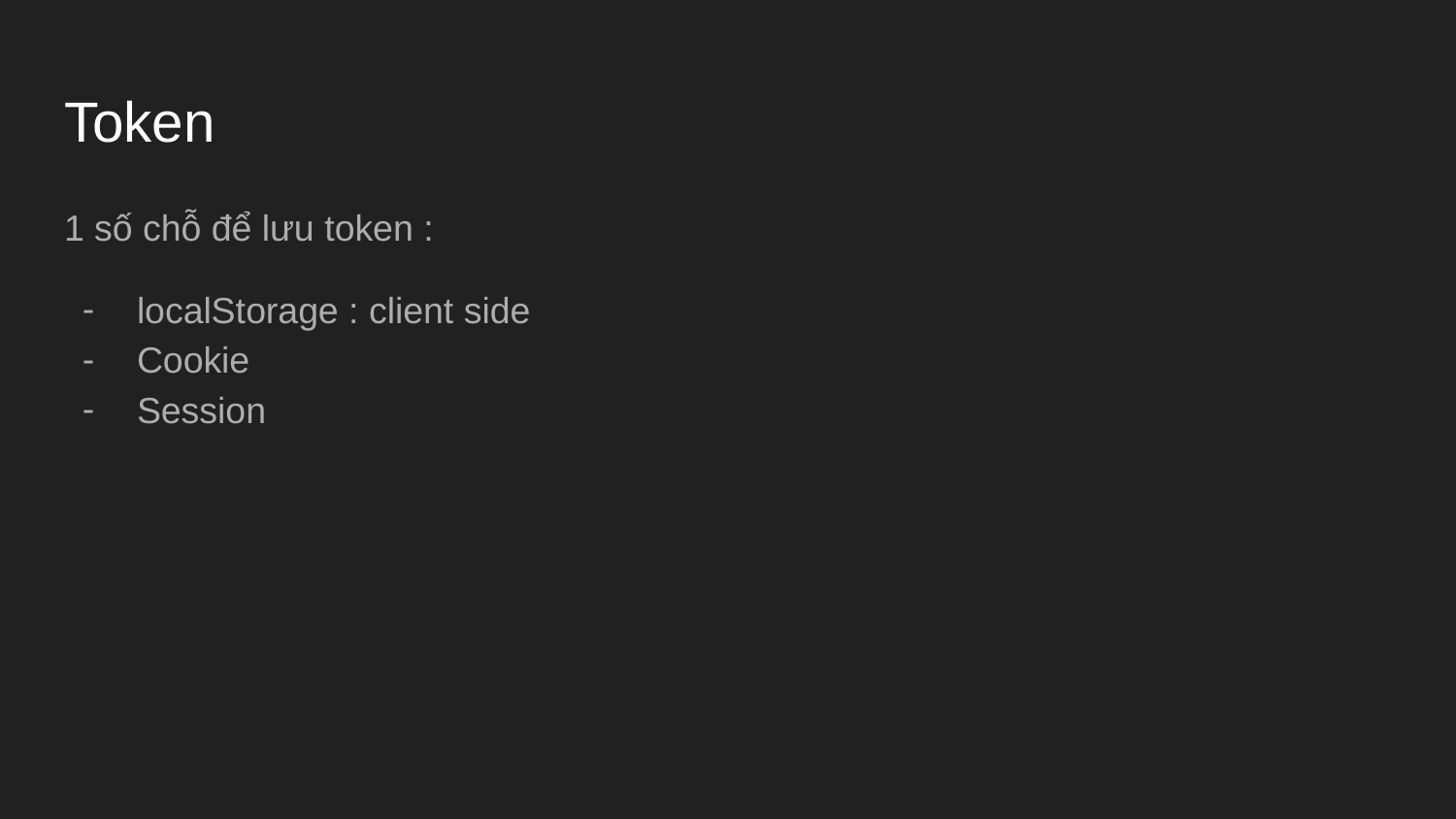

# Token
1 số chỗ để lưu token :
localStorage : client side
Cookie
Session